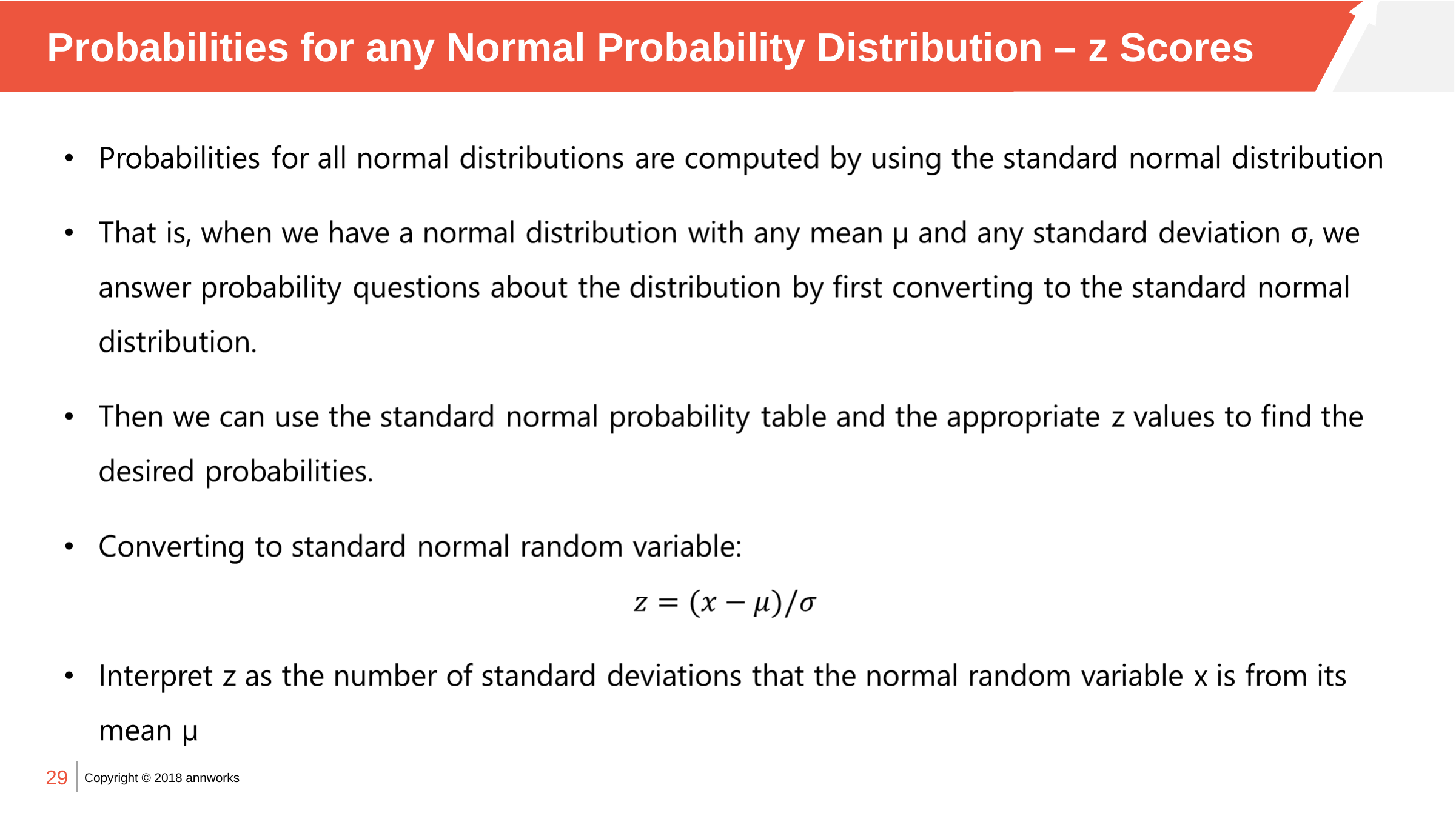

# Probabilities for any Normal Probability Distribution – z Scores

29